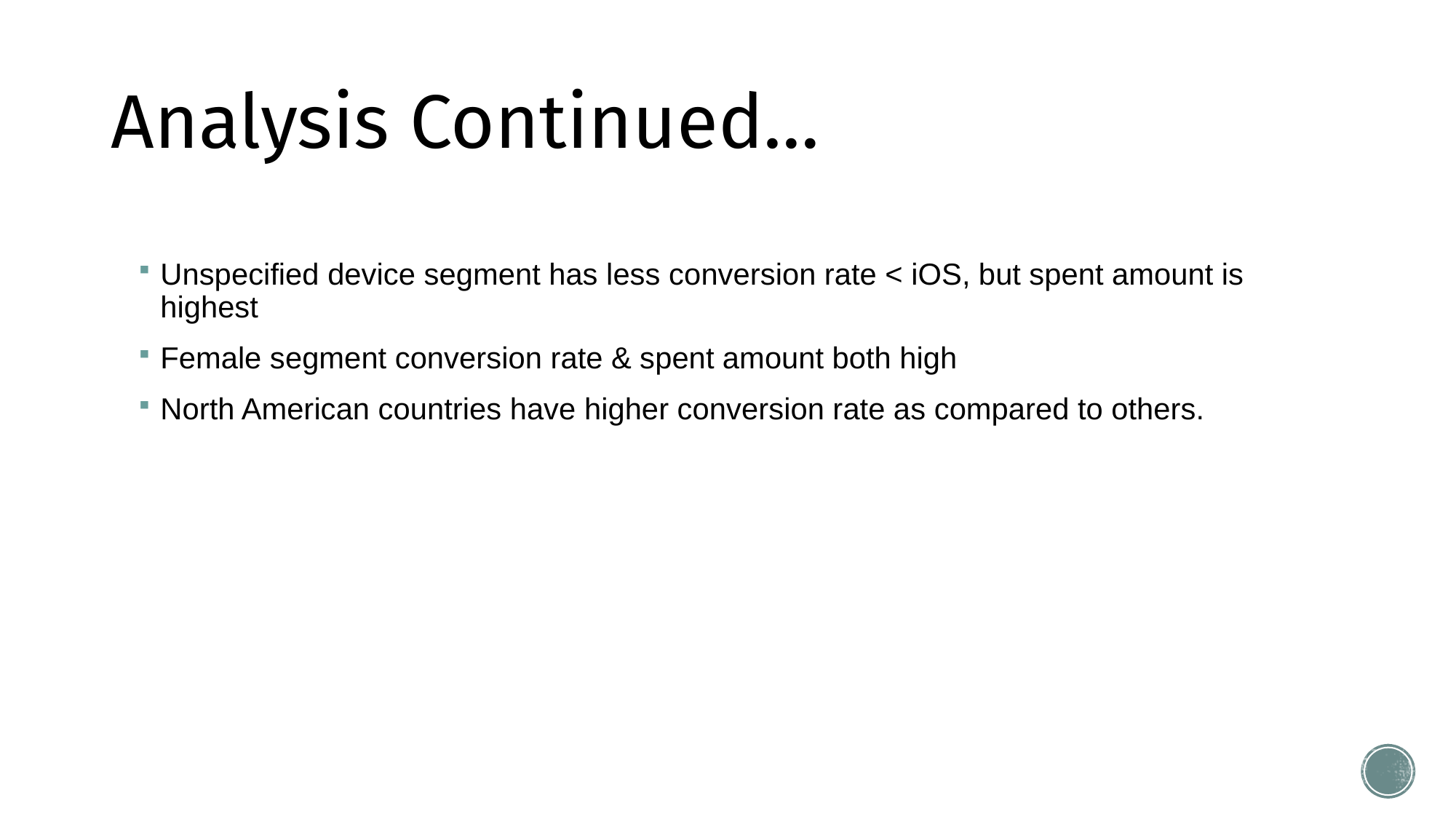

# Analysis Continued…
Unspecified device segment has less conversion rate < iOS, but spent amount is highest
Female segment conversion rate & spent amount both high
North American countries have higher conversion rate as compared to others.